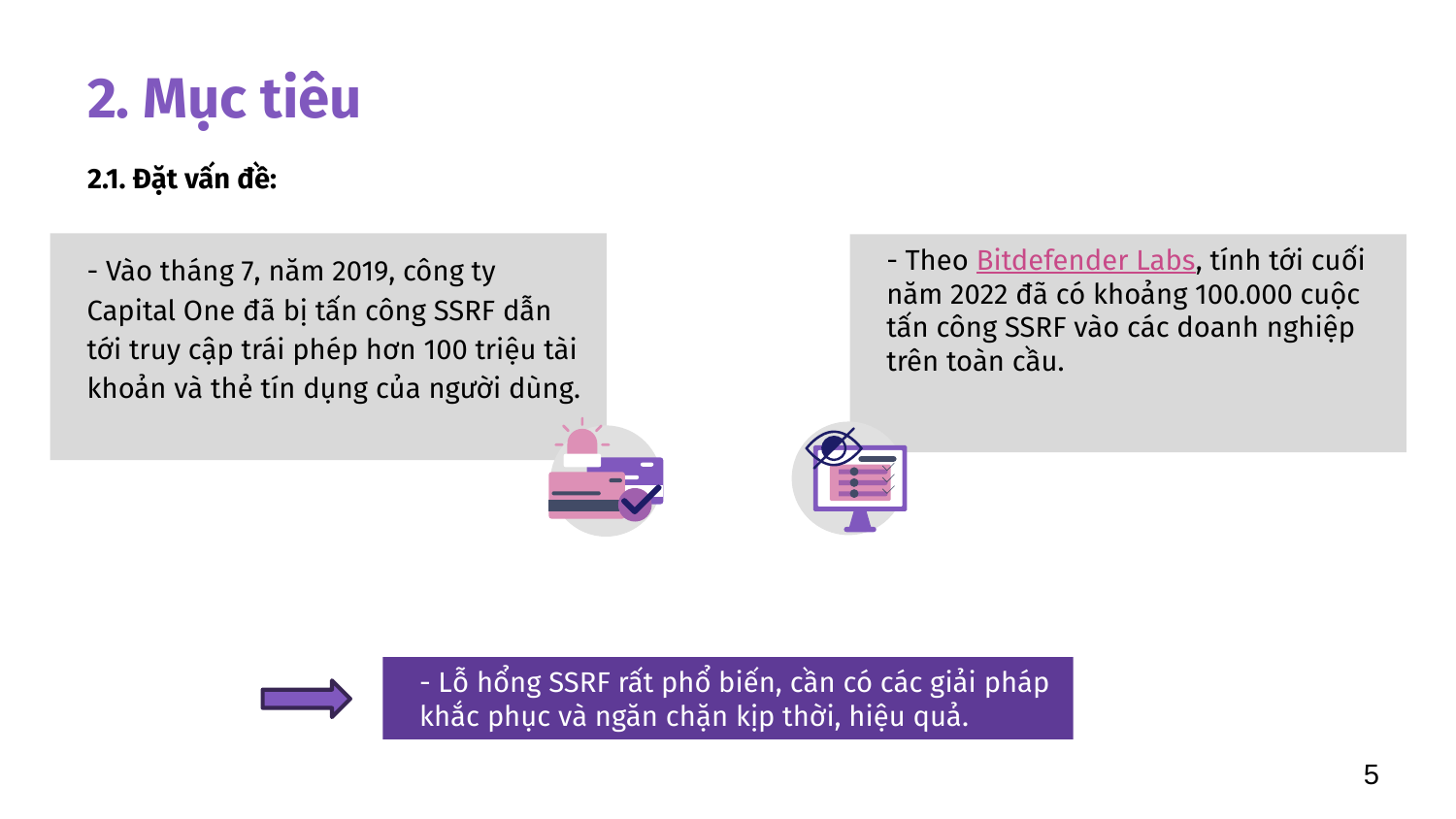

# 2. Mục tiêu
2.1. Đặt vấn đề:
- Vào tháng 7, năm 2019, công ty Capital One đã bị tấn công SSRF dẫn tới truy cập trái phép hơn 100 triệu tài khoản và thẻ tín dụng của người dùng.

- Theo Bitdefender Labs, tính tới cuối năm 2022 đã có khoảng 100.000 cuộc tấn công SSRF vào các doanh nghiệp trên toàn cầu.

- Lỗ hổng SSRF rất phổ biến, cần có các giải pháp khắc phục và ngăn chặn kịp thời, hiệu quả.

5